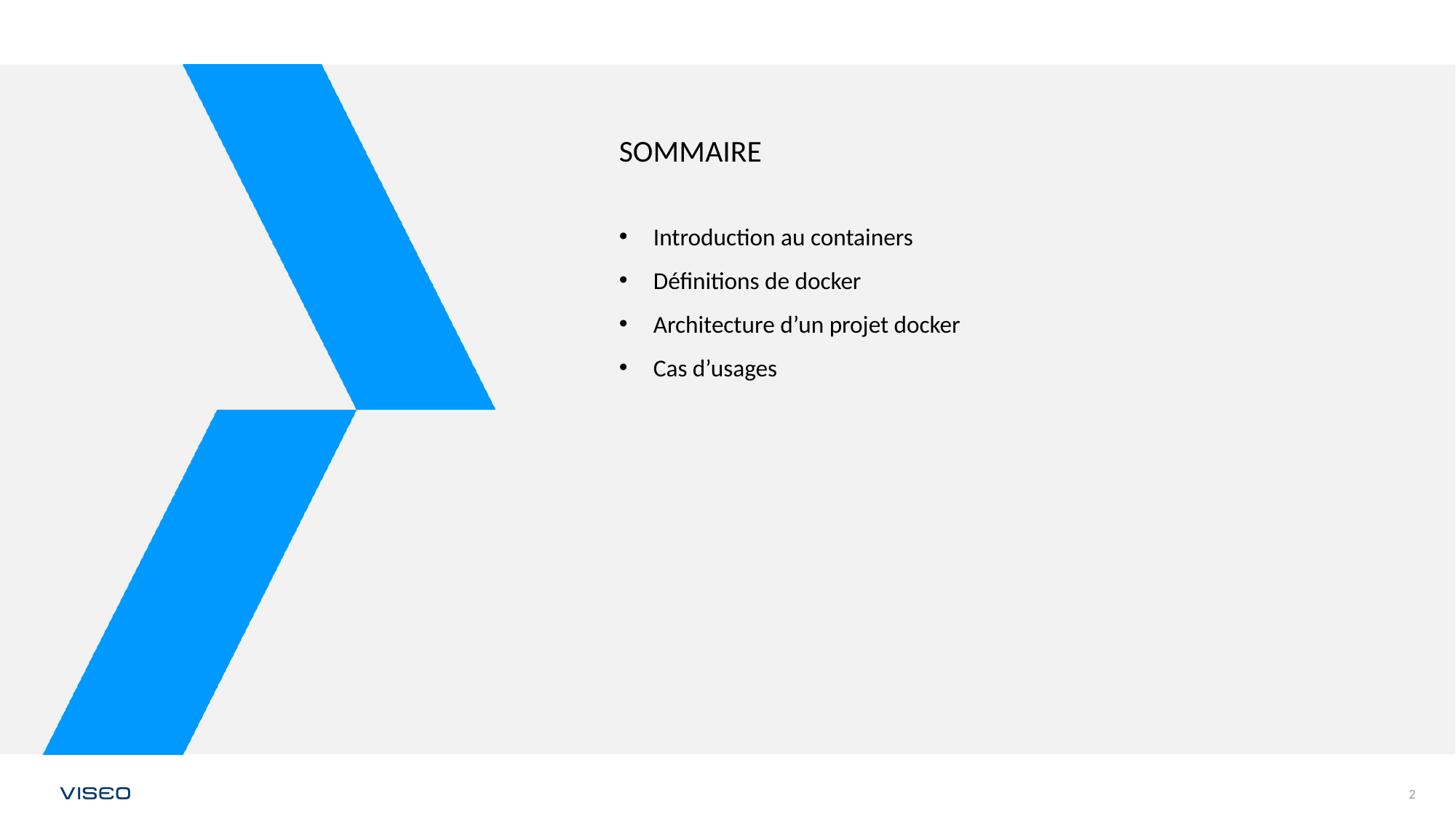

# Sommaire
Introduction au containers
Définitions de docker
Architecture d’un projet docker
Cas d’usages
2